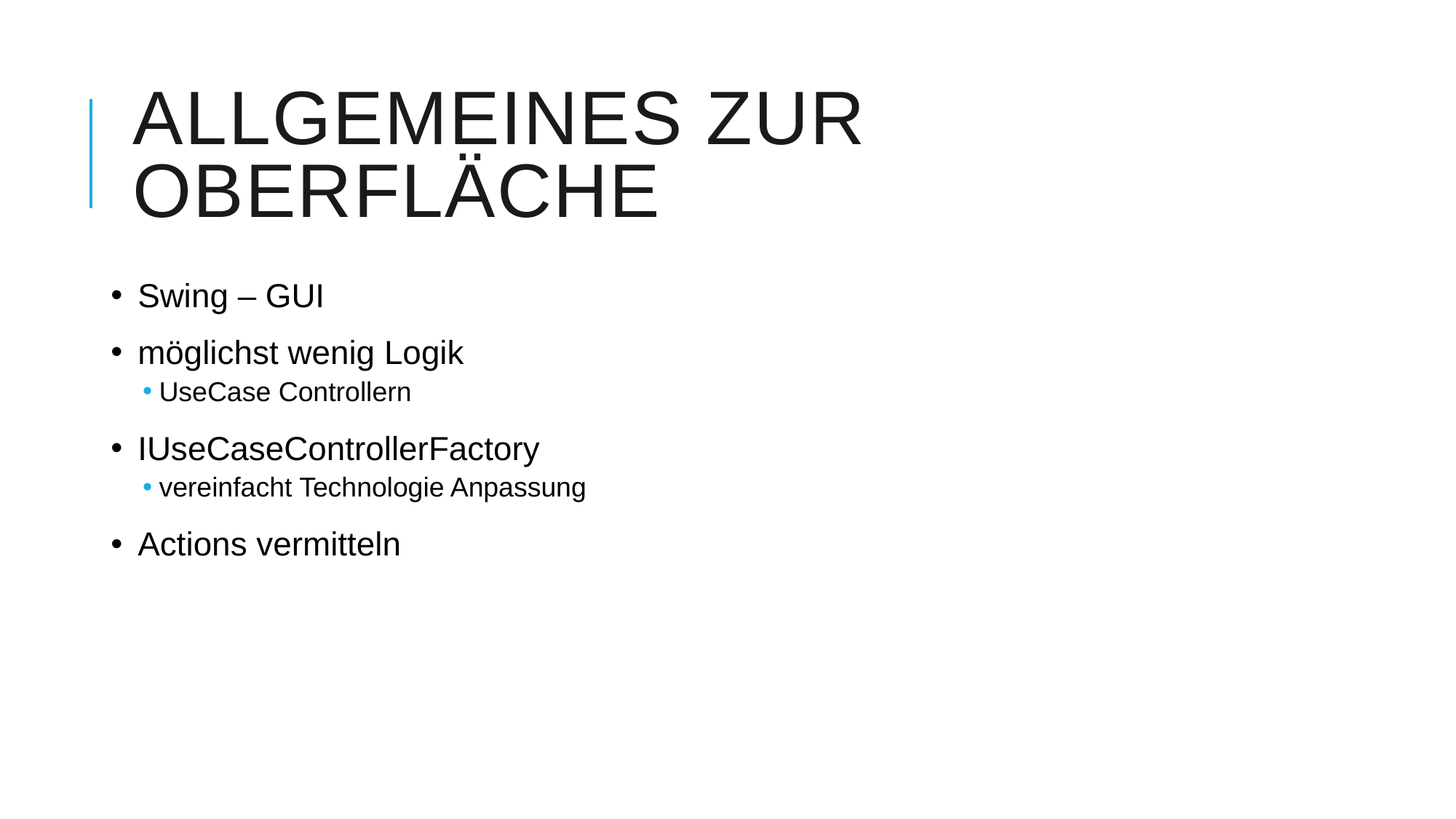

# Allgemeines zur Oberfläche
Swing – GUI
möglichst wenig Logik
UseCase Controllern
IUseCaseControllerFactory
vereinfacht Technologie Anpassung
Actions vermitteln